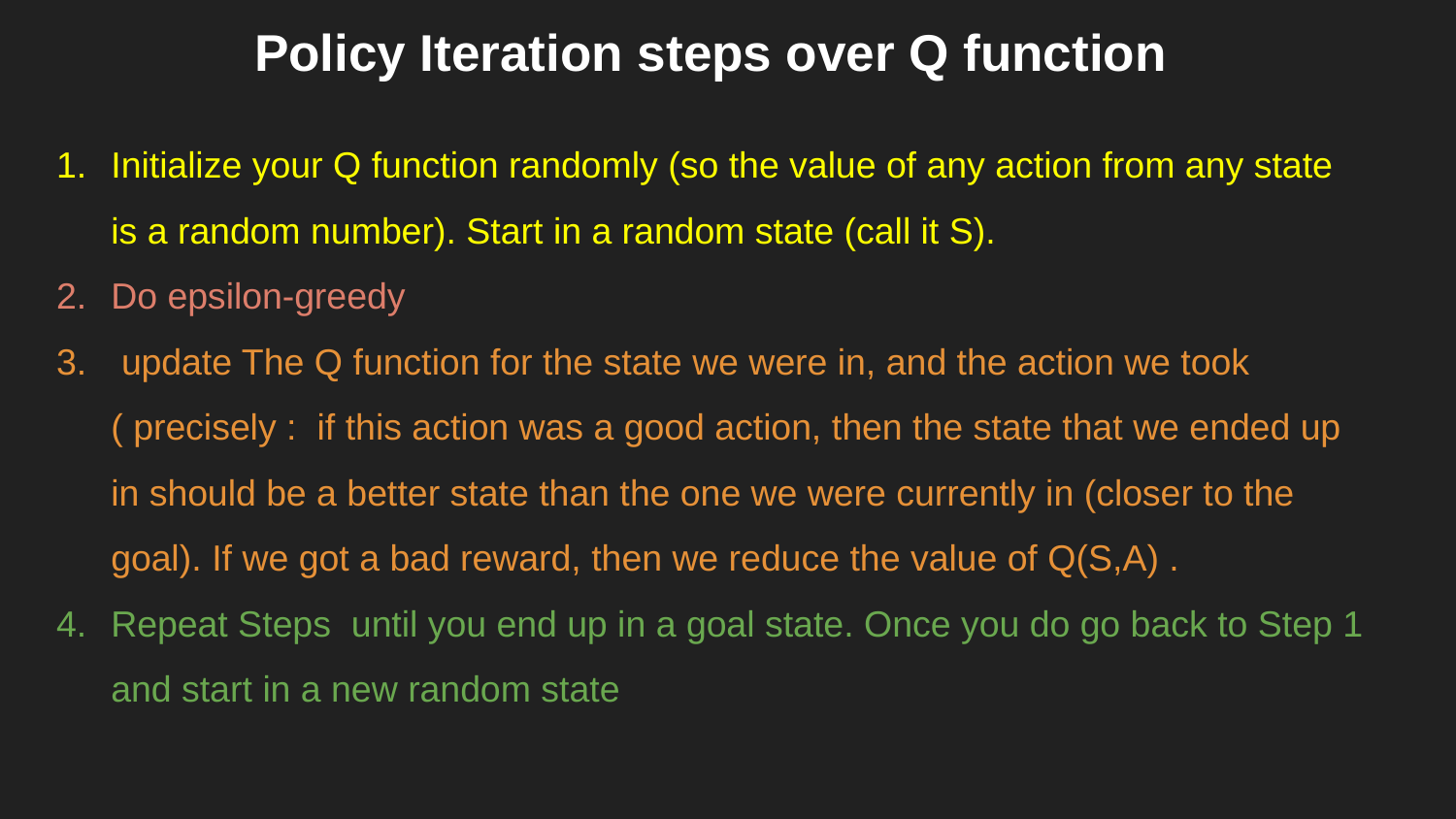

# Policy Iteration steps over Q function
Initialize your Q function randomly (so the value of any action from any state is a random number). Start in a random state (call it S).
Do epsilon-greedy
 update The Q function for the state we were in, and the action we took ( precisely :  if this action was a good action, then the state that we ended up in should be a better state than the one we were currently in (closer to the goal). If we got a bad reward, then we reduce the value of Q(S,A) .
Repeat Steps  until you end up in a goal state. Once you do go back to Step 1 and start in a new random state